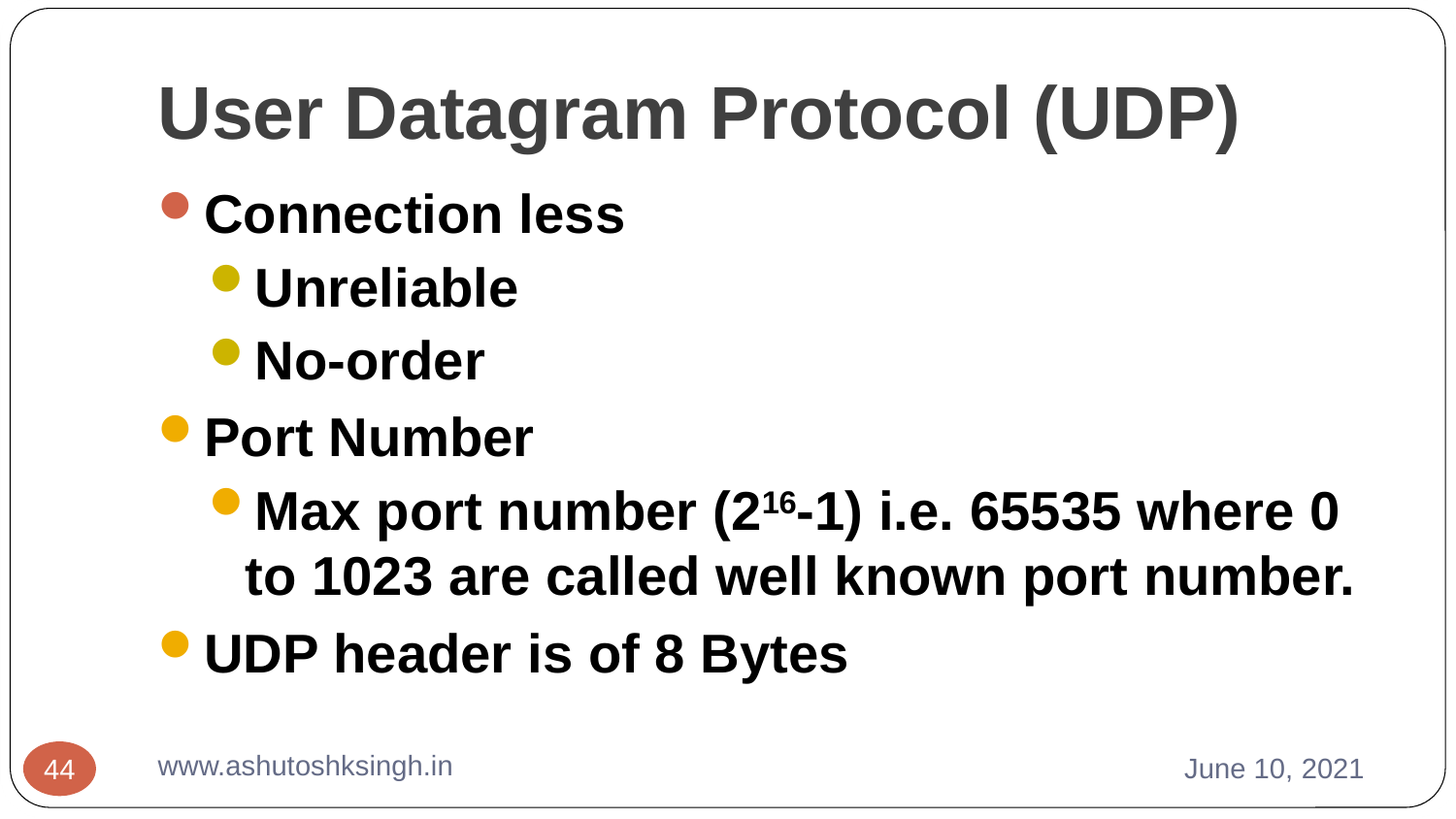

# User Datagram Protocol (UDP)
Connection less
Unreliable
No-order
Port Number
Max port number (216-1) i.e. 65535 where 0 to 1023 are called well known port number.
UDP header is of 8 Bytes

www.ashutoshksingh.in
June 10, 2021
44